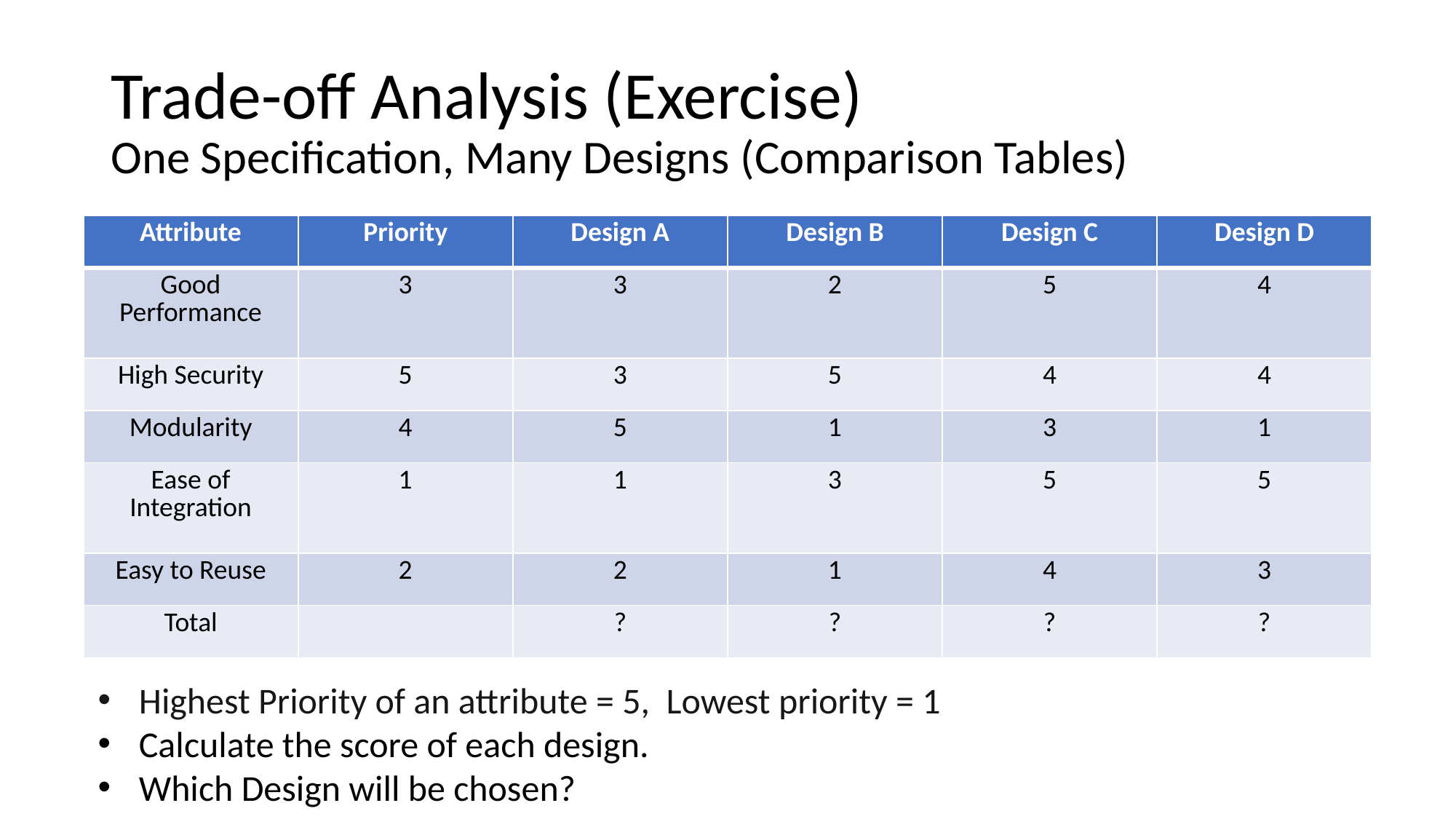

# Trade-off Analysis (Exercise) One Specification, Many Designs (Comparison Tables)
| Attribute | Priority | Design A | Design B | Design C | Design D |
| --- | --- | --- | --- | --- | --- |
| Good Performance | 3 | 3 | 2 | 5 | 4 |
| High Security | 5 | 3 | 5 | 4 | 4 |
| Modularity | 4 | 5 | 1 | 3 | 1 |
| Ease of Integration | 1 | 1 | 3 | 5 | 5 |
| Easy to Reuse | 2 | 2 | 1 | 4 | 3 |
| Total |  | ? | ? | ? | ? |
Highest Priority of an attribute = 5,  Lowest priority = 1
Calculate the score of each design.
Which Design will be chosen?